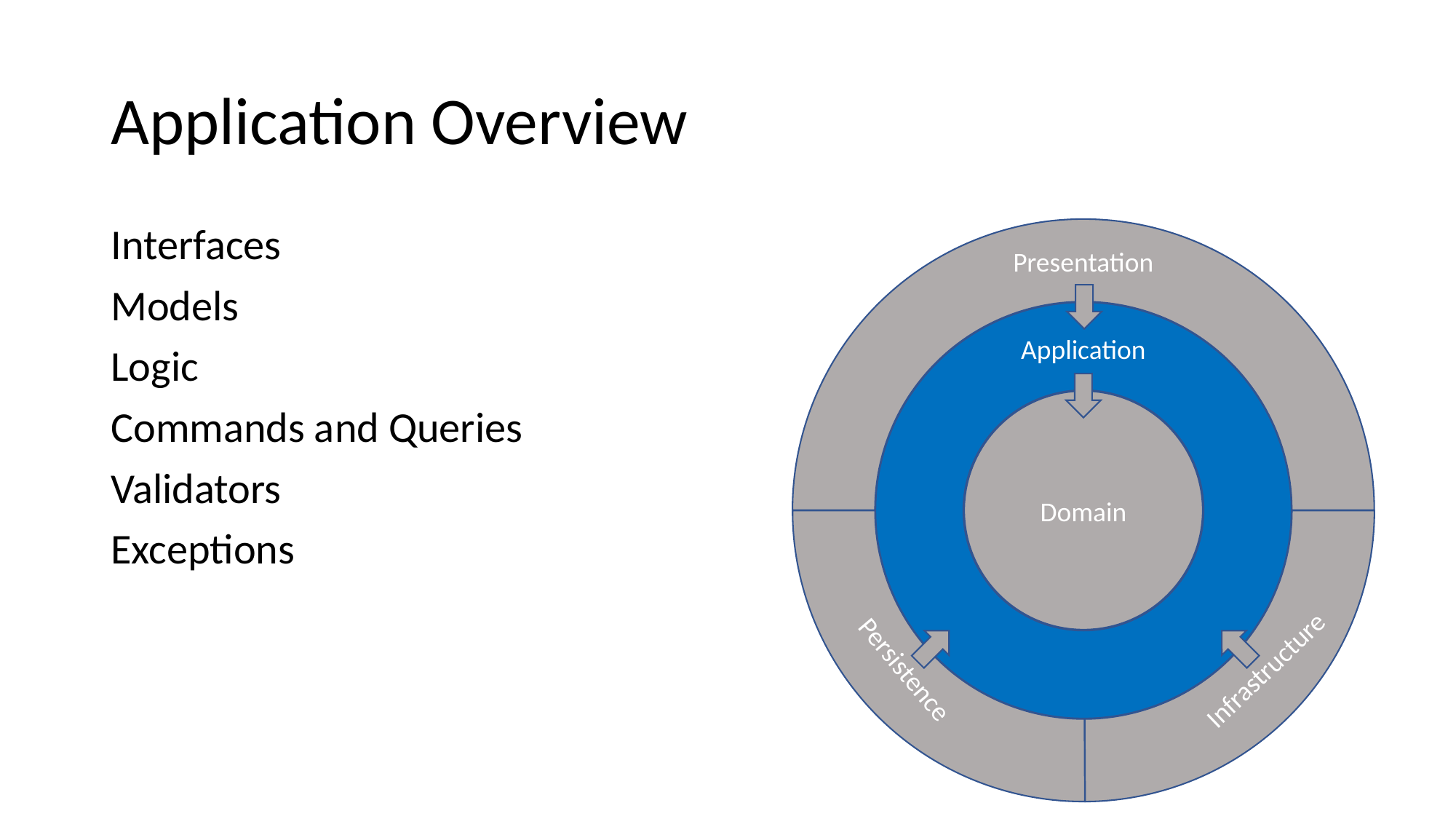

# Application Overview
Interfaces
Models
Logic
Commands and Queries
Validators
Exceptions

Presentation

Application

Domain

Infrastructure
Persistence